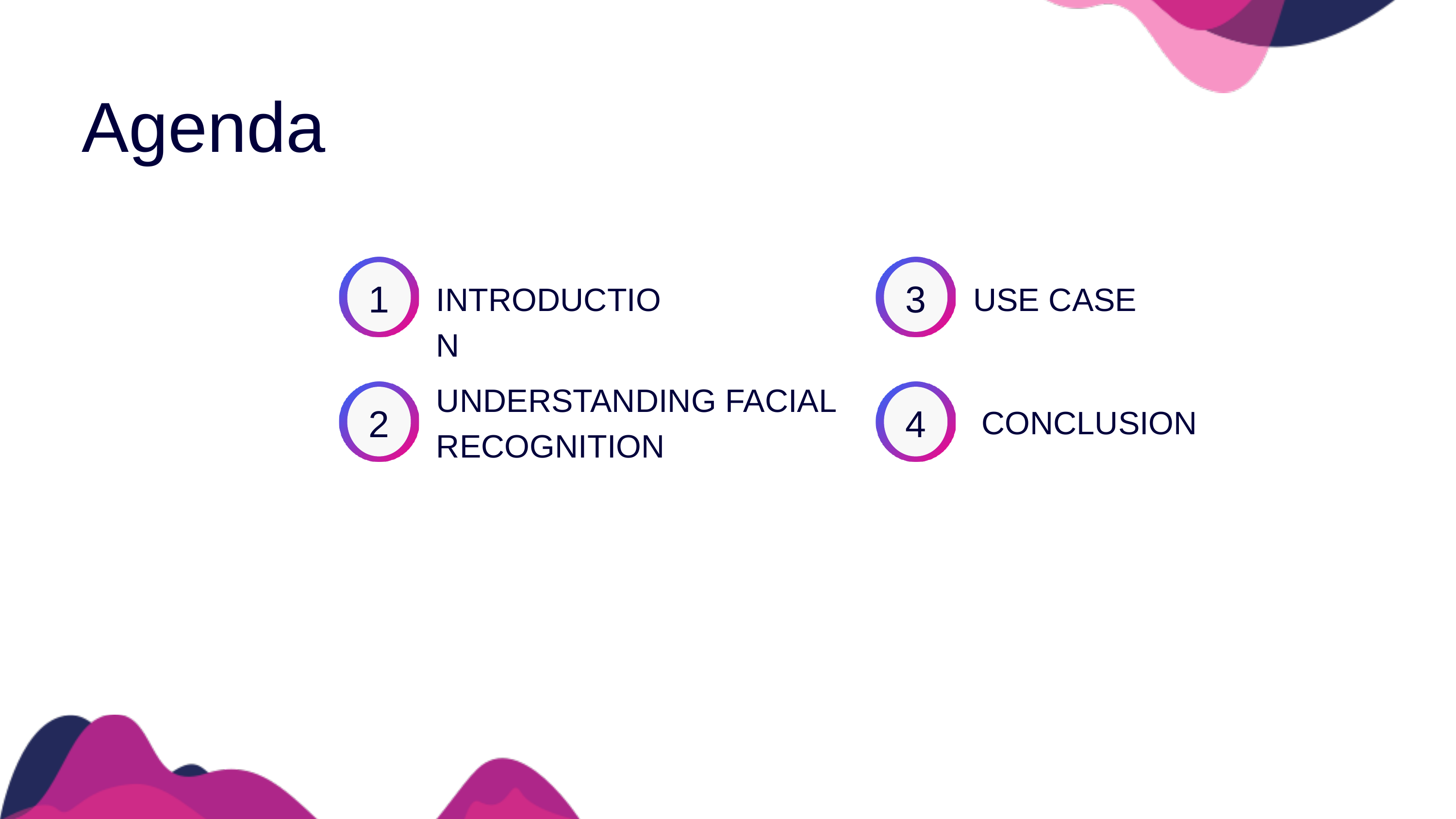

Agenda

1

3
INTRODUCTION
USE CASE
UNDERSTANDING FACIAL
RECOGNITION

2

4
CONCLUSION